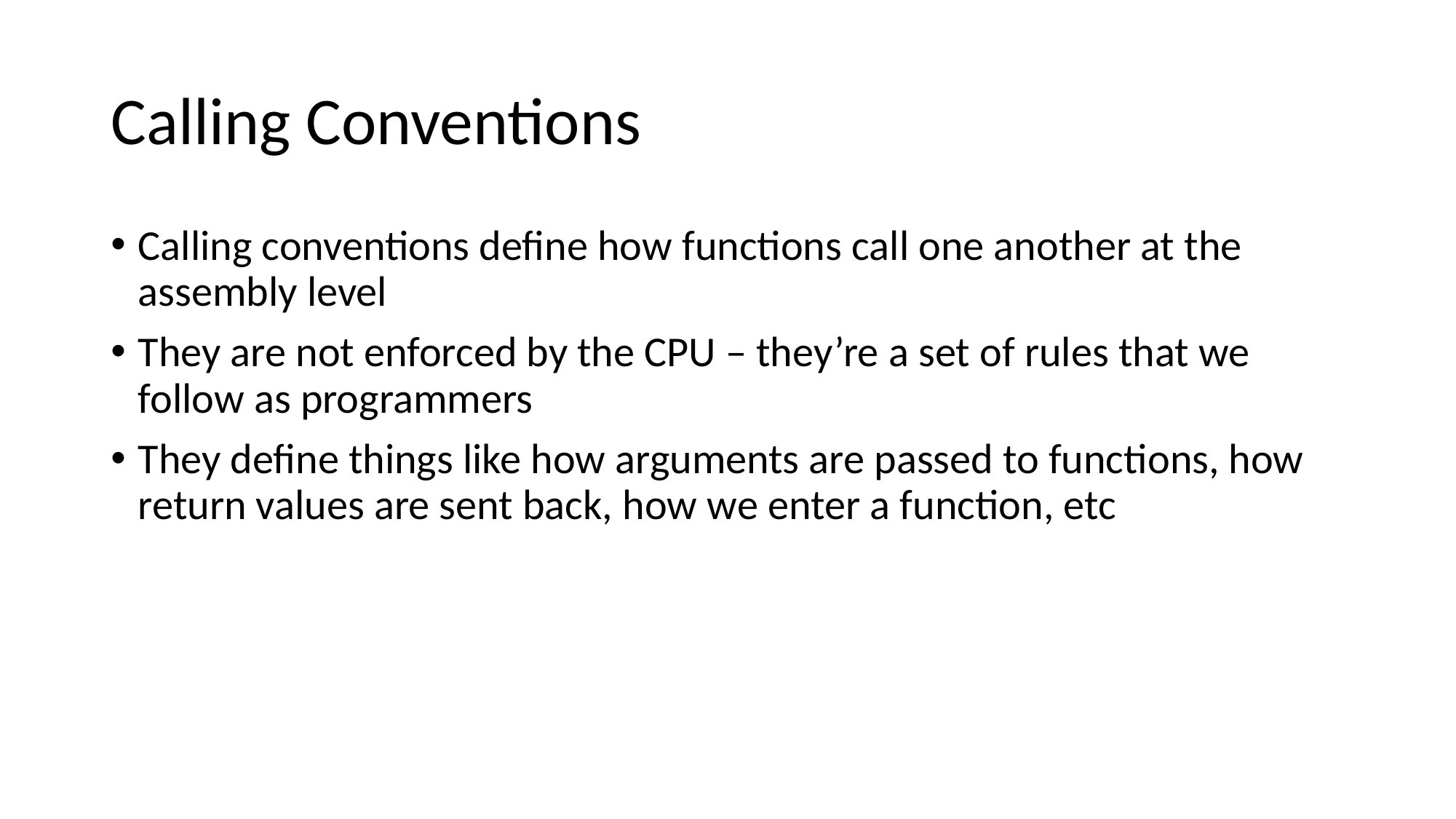

# Calling Conventions
Calling conventions define how functions call one another at the assembly level
They are not enforced by the CPU – they’re a set of rules that we follow as programmers
They define things like how arguments are passed to functions, how return values are sent back, how we enter a function, etc